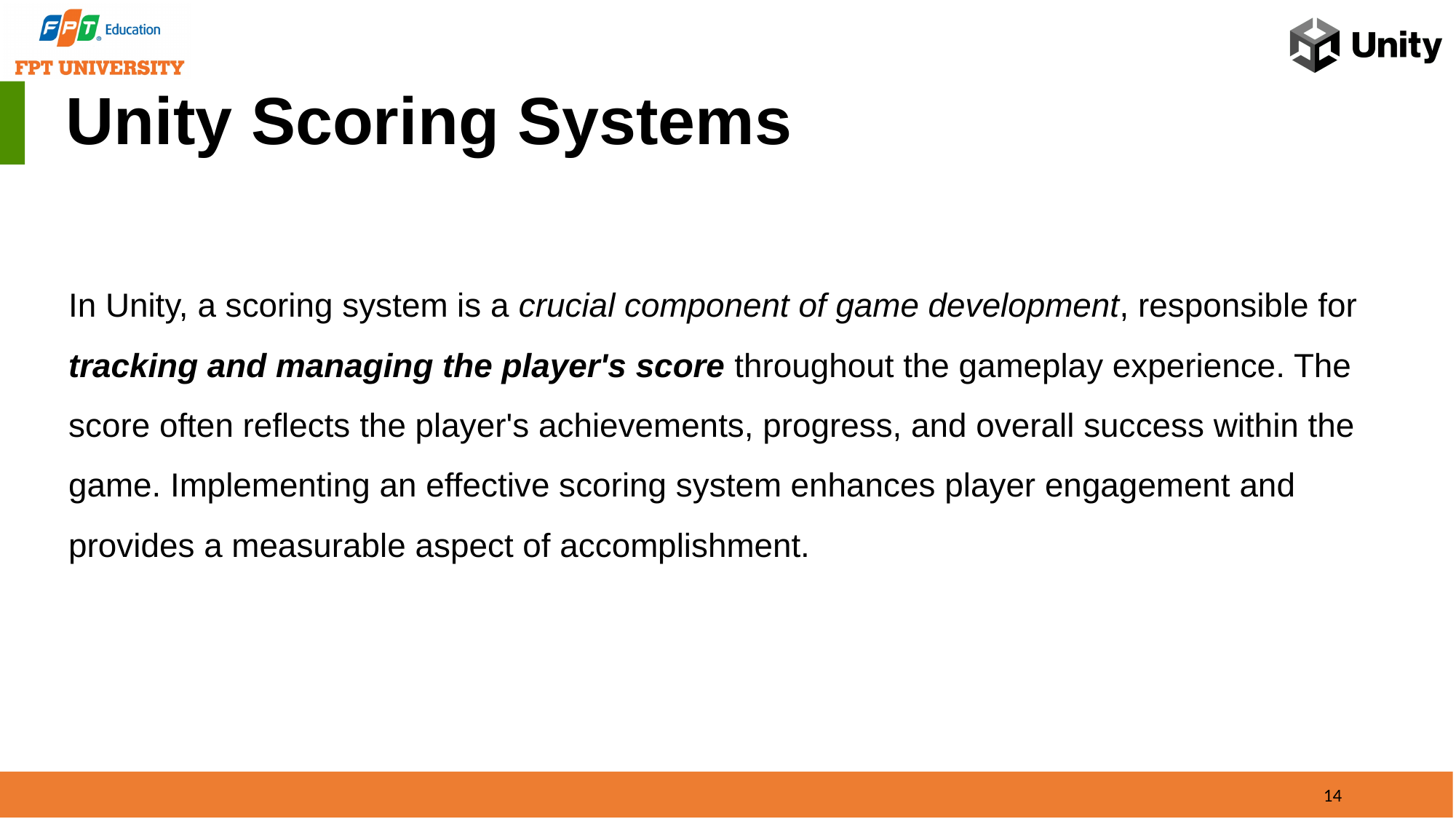

Unity Scoring Systems
In Unity, a scoring system is a crucial component of game development, responsible for tracking and managing the player's score throughout the gameplay experience. The score often reflects the player's achievements, progress, and overall success within the game. Implementing an effective scoring system enhances player engagement and provides a measurable aspect of accomplishment.
14